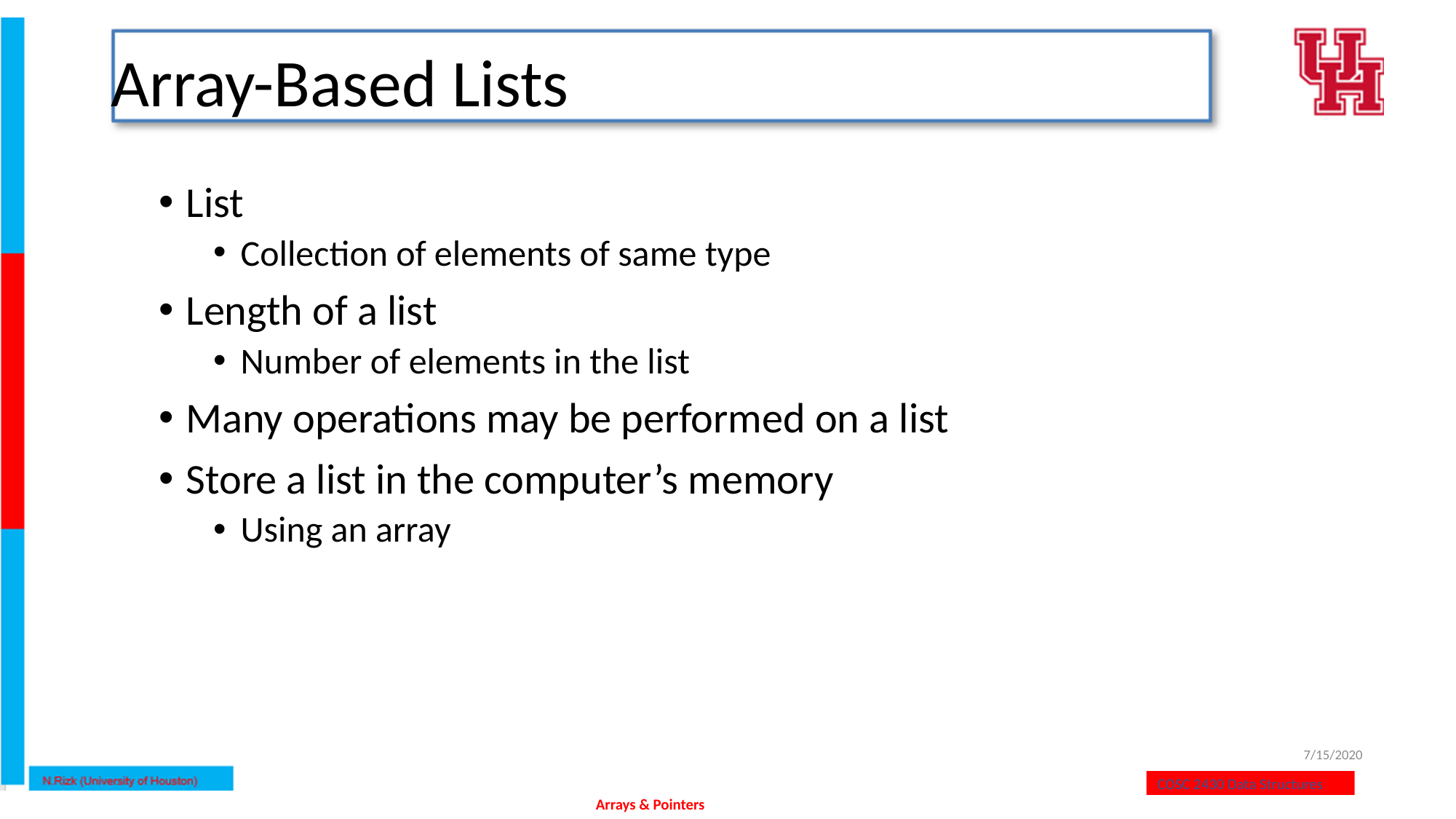

# Array-Based Lists
List
Collection of elements of same type
Length of a list
Number of elements in the list
Many operations may be performed on a list
Store a list in the computer’s memory
Using an array
7/15/2020